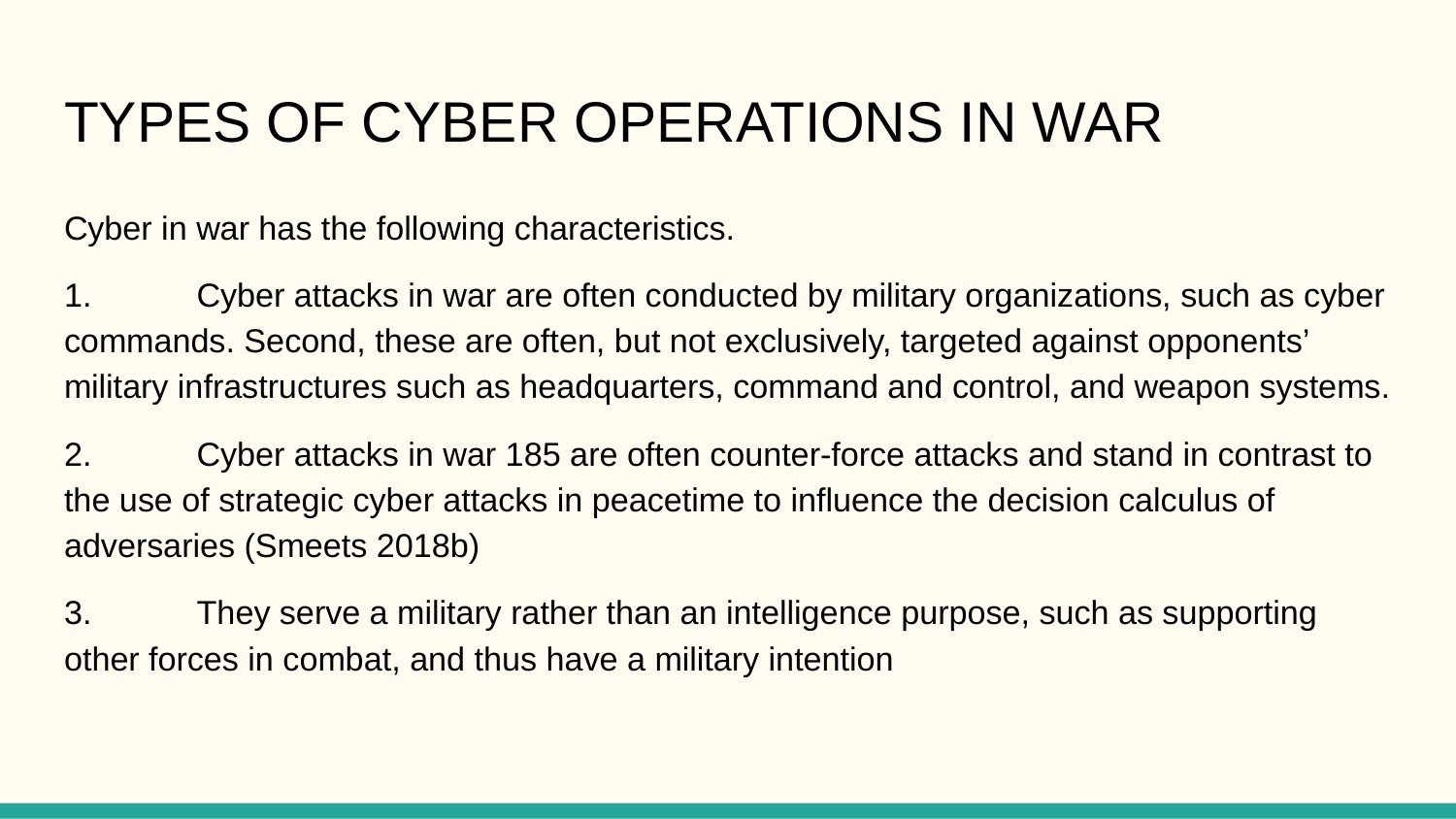

# TYPES OF CYBER OPERATIONS IN WAR
Cyber in war has the following characteristics.
1.	Cyber attacks in war are often conducted by military organizations, such as cyber commands. Second, these are often, but not exclusively, targeted against opponents’ military infrastructures such as headquarters, command and control, and weapon systems.
2.	Cyber attacks in war 185 are often counter-force attacks and stand in contrast to the use of strategic cyber attacks in peacetime to influence the decision calculus of adversaries (Smeets 2018b)
3.	They serve a military rather than an intelligence purpose, such as supporting other forces in combat, and thus have a military intention